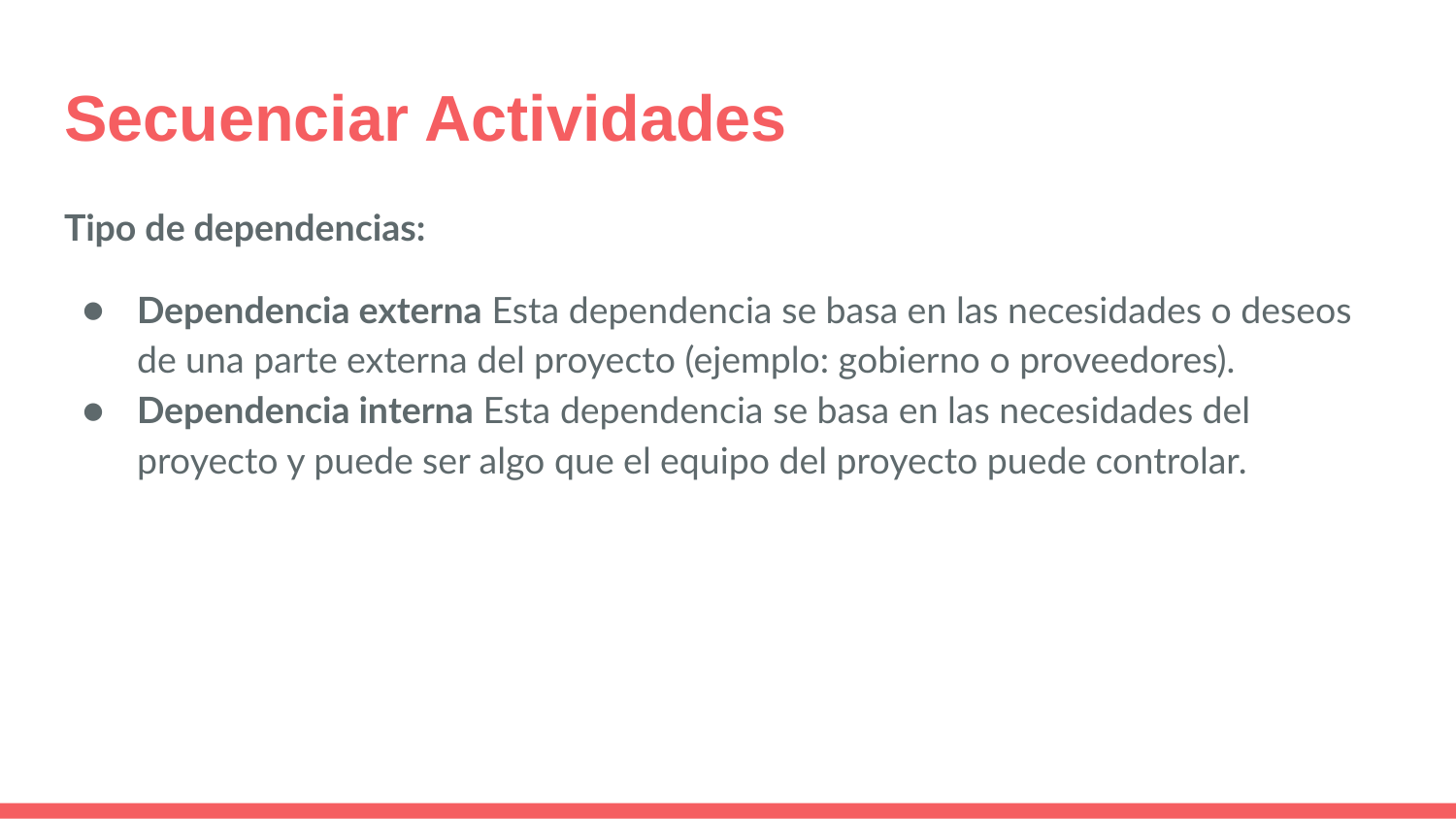

# Secuenciar Actividades
Tipo de dependencias:
Dependencia externa Esta dependencia se basa en las necesidades o deseos de una parte externa del proyecto (ejemplo: gobierno o proveedores).
Dependencia interna Esta dependencia se basa en las necesidades del proyecto y puede ser algo que el equipo del proyecto puede controlar.